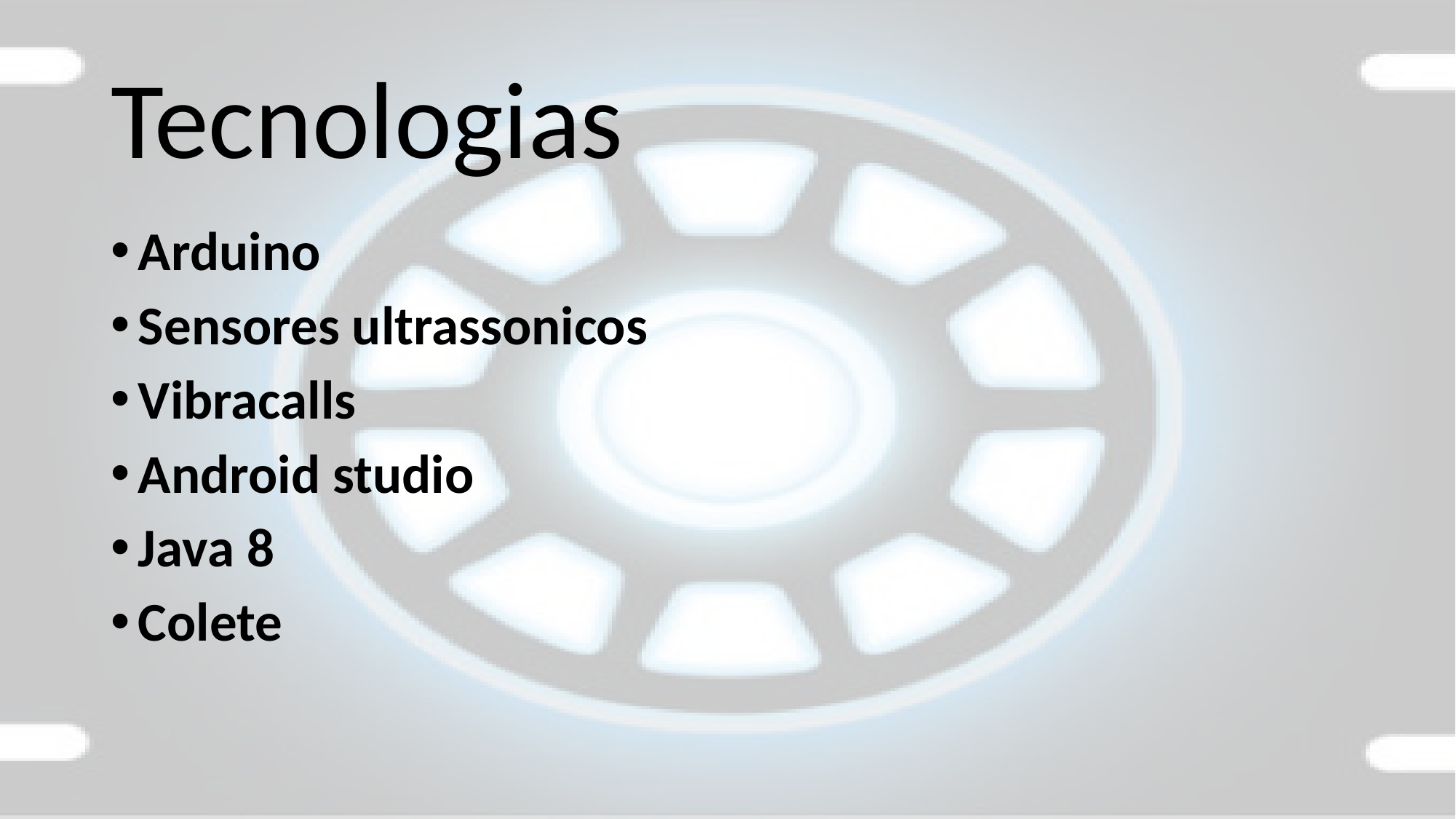

# Tecnologias
Arduino
Sensores ultrassonicos
Vibracalls
Android studio
Java 8
Colete